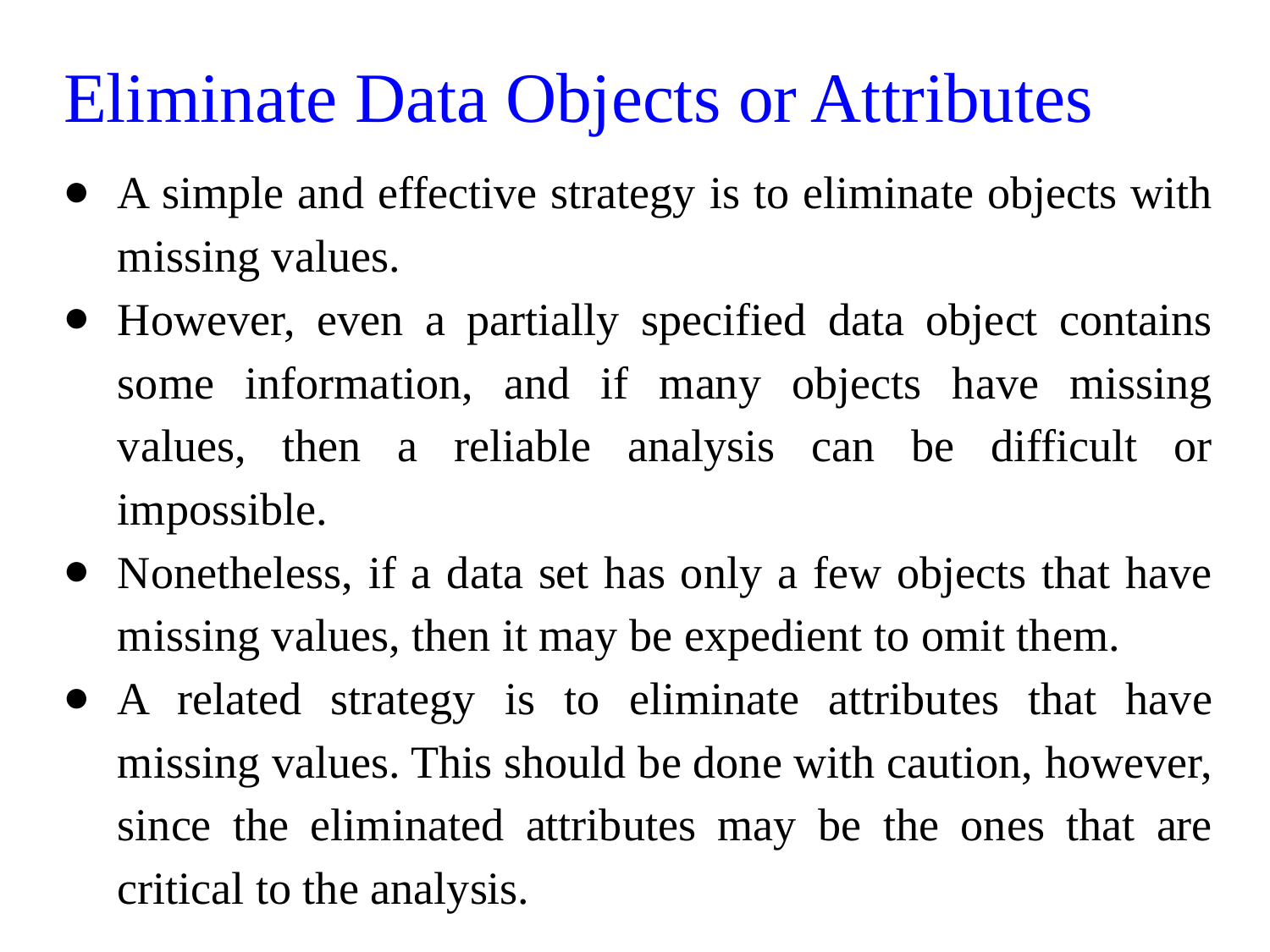

Eliminate Data Objects or Attributes
A simple and effective strategy is to eliminate objects with missing values.
However, even a partially specified data object contains some information, and if many objects have missing values, then a reliable analysis can be difficult or impossible.
Nonetheless, if a data set has only a few objects that have missing values, then it may be expedient to omit them.
A related strategy is to eliminate attributes that have missing values. This should be done with caution, however, since the eliminated attributes may be the ones that are critical to the analysis.